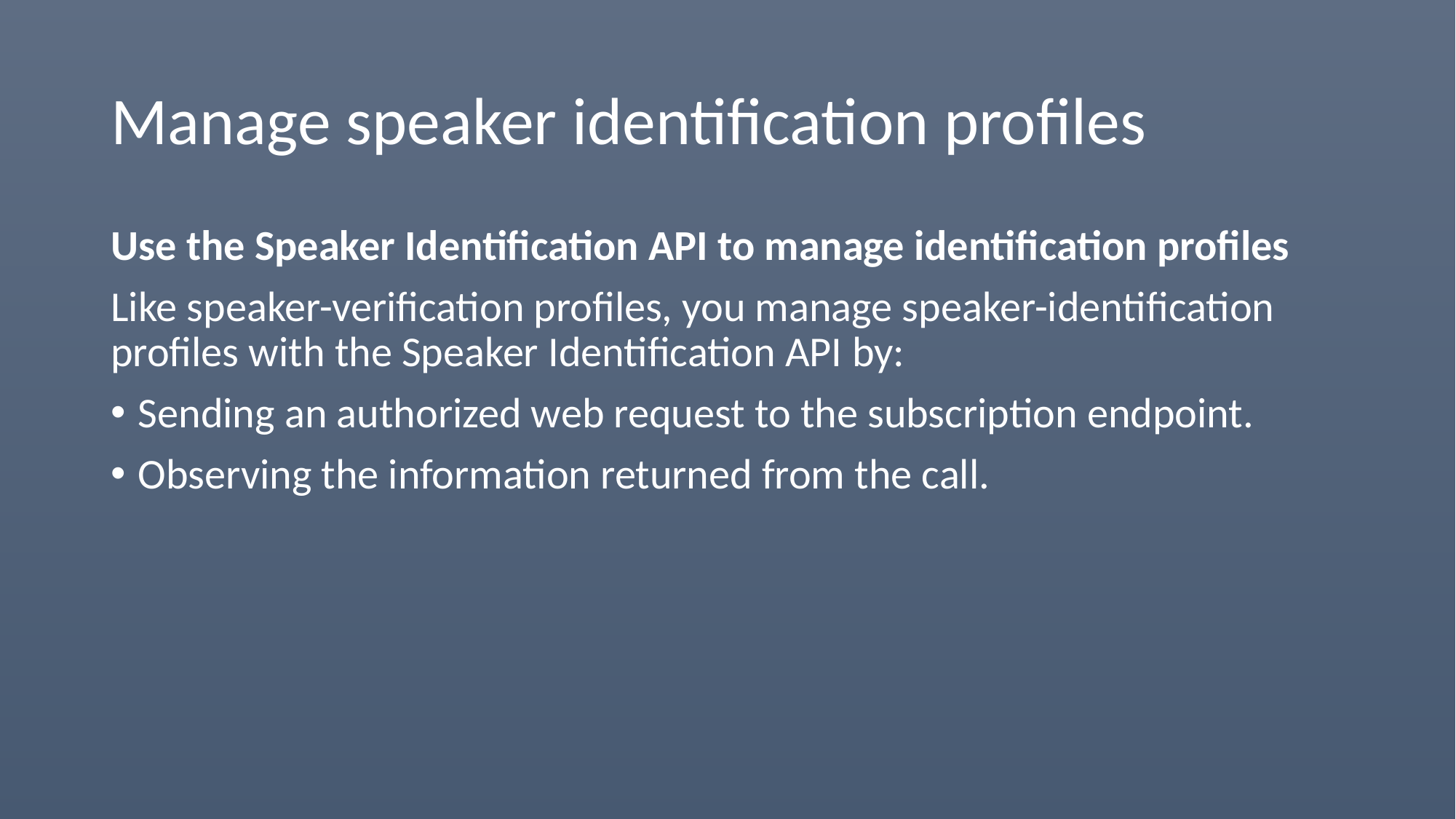

# Manage speaker identification profiles
Use the Speaker Identification API to manage identification profiles
Like speaker-verification profiles, you manage speaker-identification profiles with the Speaker Identification API by:
Sending an authorized web request to the subscription endpoint.
Observing the information returned from the call.